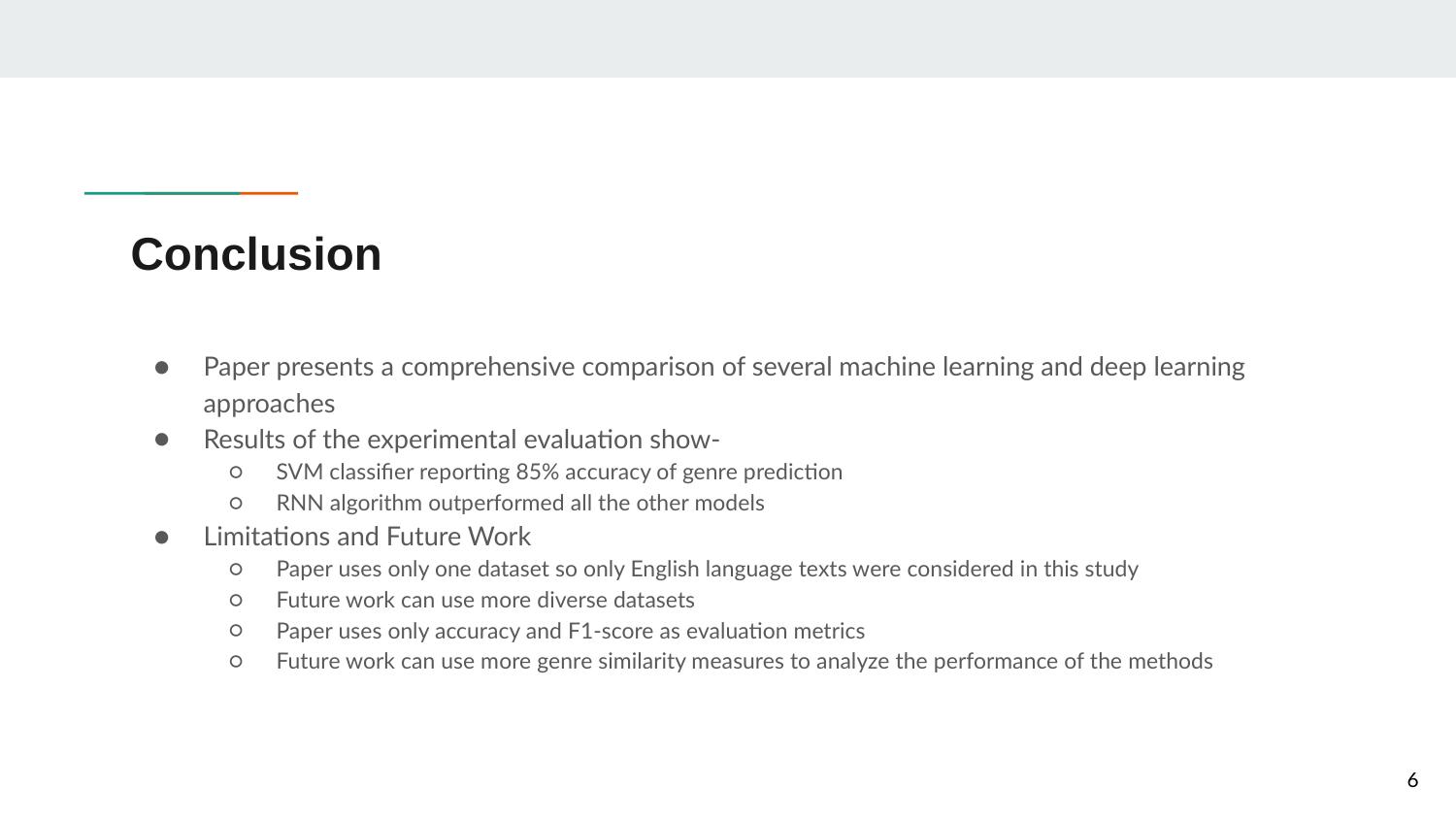

# Conclusion
Paper presents a comprehensive comparison of several machine learning and deep learning approaches
Results of the experimental evaluation show-
SVM classifier reporting 85% accuracy of genre prediction
RNN algorithm outperformed all the other models
Limitations and Future Work
Paper uses only one dataset so only English language texts were considered in this study
Future work can use more diverse datasets
Paper uses only accuracy and F1-score as evaluation metrics
Future work can use more genre similarity measures to analyze the performance of the methods
6